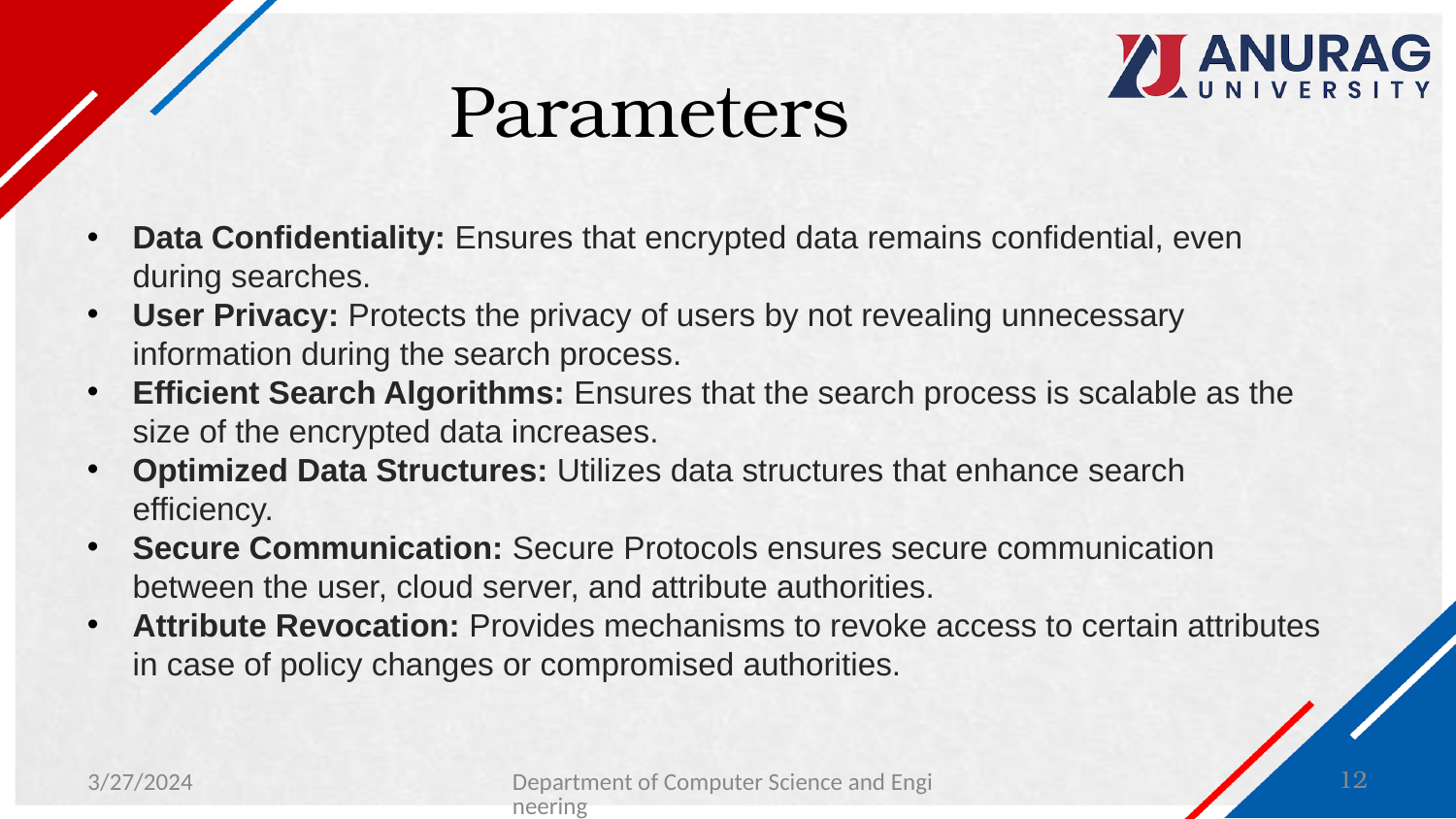

# Parameters
Data Confidentiality: Ensures that encrypted data remains confidential, even during searches.
User Privacy: Protects the privacy of users by not revealing unnecessary information during the search process.
Efficient Search Algorithms: Ensures that the search process is scalable as the size of the encrypted data increases.
Optimized Data Structures: Utilizes data structures that enhance search efficiency.
Secure Communication: Secure Protocols ensures secure communication between the user, cloud server, and attribute authorities.
Attribute Revocation: Provides mechanisms to revoke access to certain attributes in case of policy changes or compromised authorities.

3/27/2024
Department of Computer Science and Engineering
12